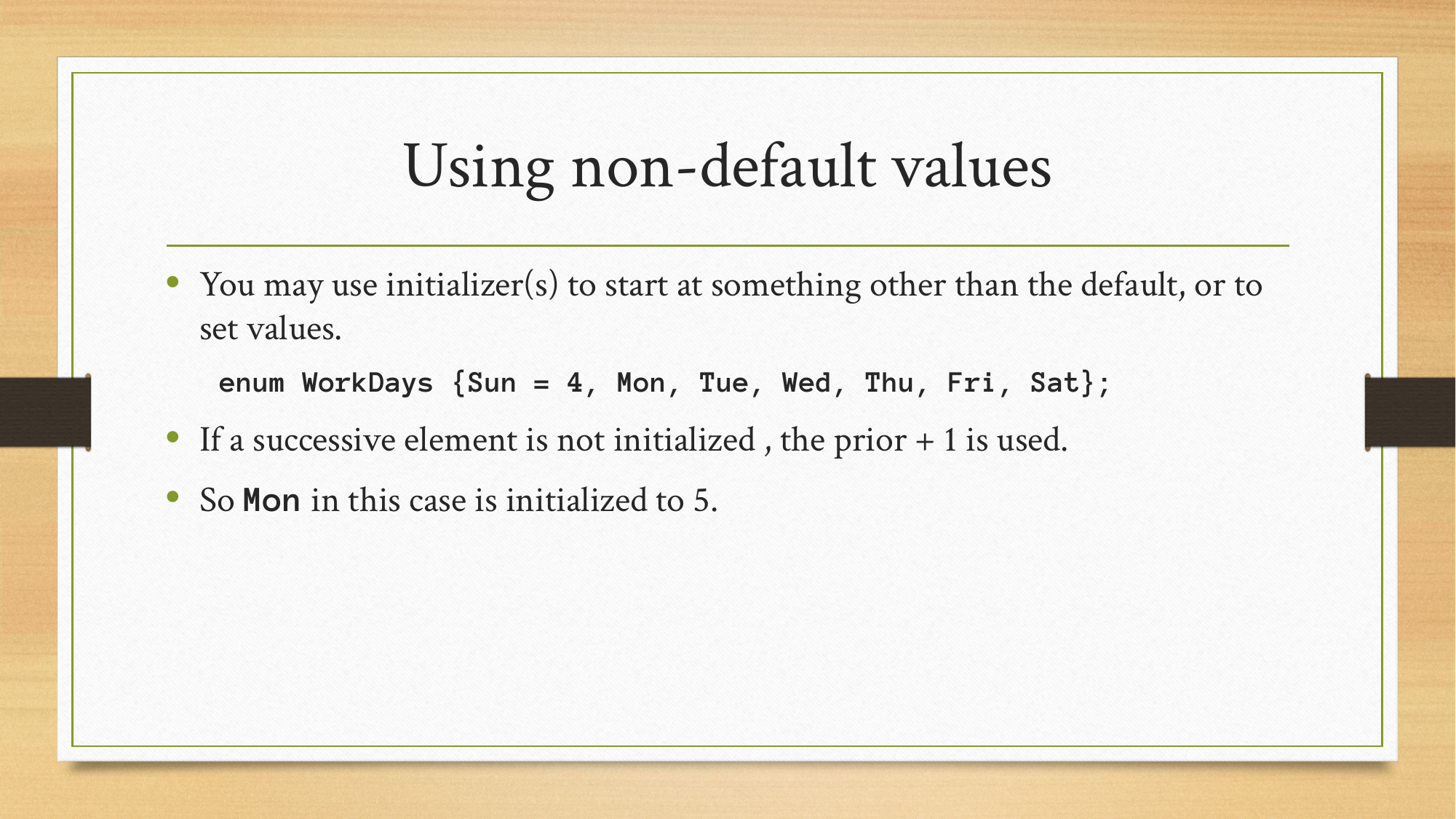

# Using non-default values
You may use initializer(s) to start at something other than the default, or to set values.
enum WorkDays {Sun = 4, Mon, Tue, Wed, Thu, Fri, Sat};
If a successive element is not initialized , the prior + 1 is used.
So Mon in this case is initialized to 5.